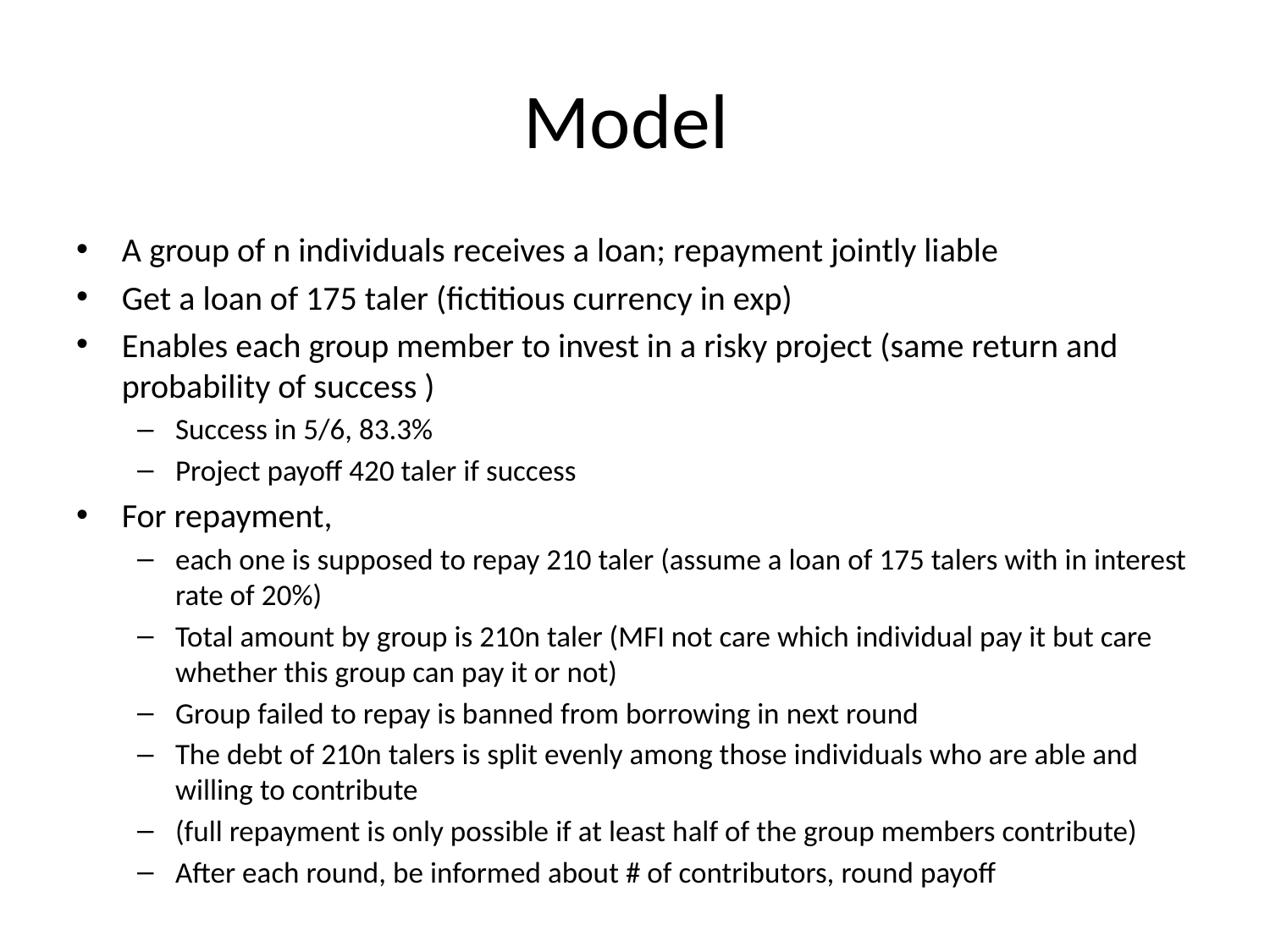

# Model
A group of n individuals receives a loan; repayment jointly liable
Get a loan of 175 taler (fictitious currency in exp)
Enables each group member to invest in a risky project (same return and probability of success )
Success in 5/6, 83.3%
Project payoff 420 taler if success
For repayment,
each one is supposed to repay 210 taler (assume a loan of 175 talers with in interest rate of 20%)
Total amount by group is 210n taler (MFI not care which individual pay it but care whether this group can pay it or not)
Group failed to repay is banned from borrowing in next round
The debt of 210n talers is split evenly among those individuals who are able and willing to contribute
(full repayment is only possible if at least half of the group members contribute)
After each round, be informed about # of contributors, round payoff